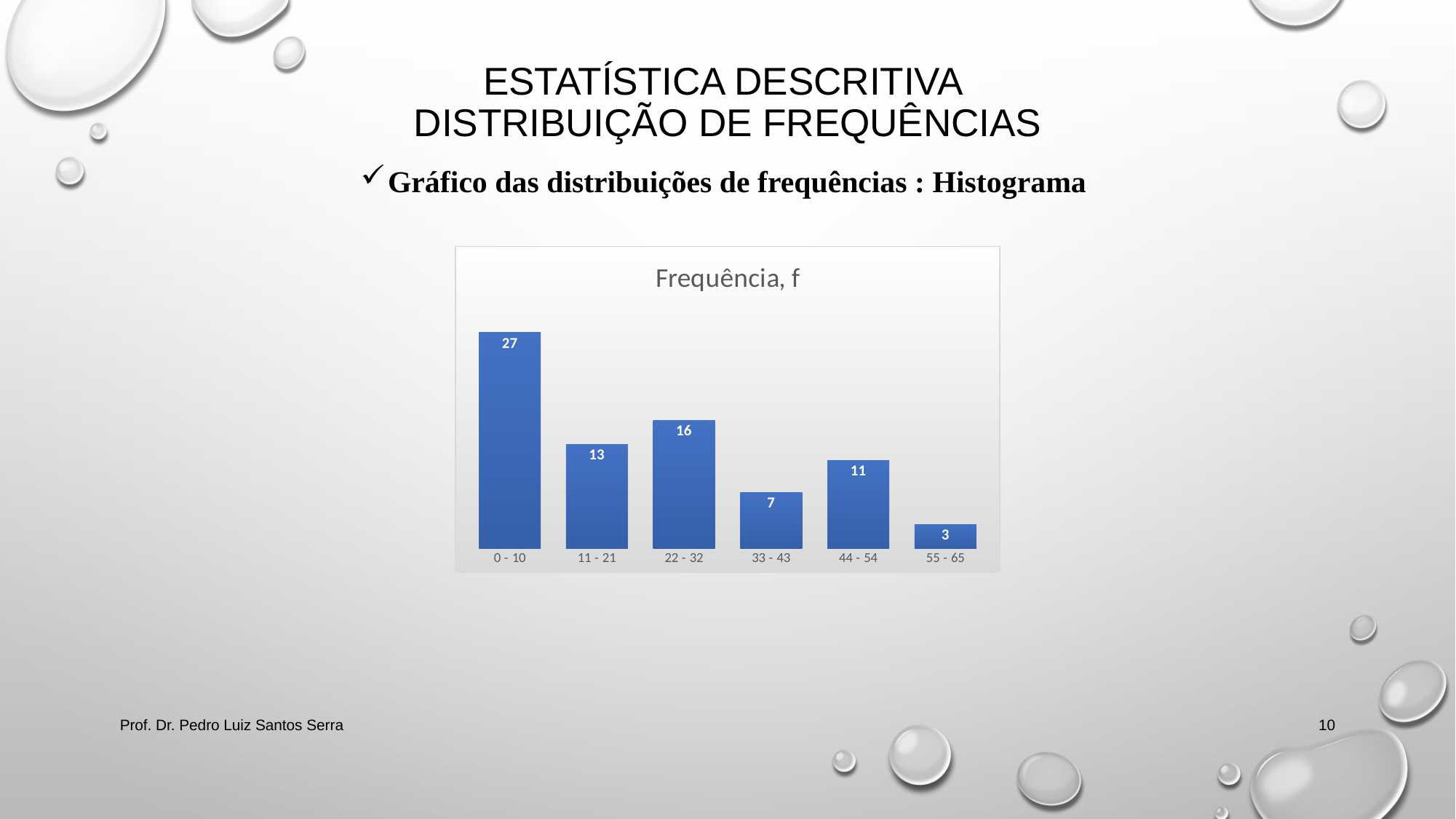

# Estatística descritiva distribuição de frequências
Gráfico das distribuições de frequências : Histograma

### Chart:

| Category | Frequência, f |
|---|---|
| 0 - 10 | 27.0 |
| 11 - 21 | 13.0 |
| 22 - 32 | 16.0 |
| 33 - 43 | 7.0 |
| 44 - 54 | 11.0 |
| 55 - 65 | 3.0 |
Prof. Dr. Pedro Luiz Santos Serra
10